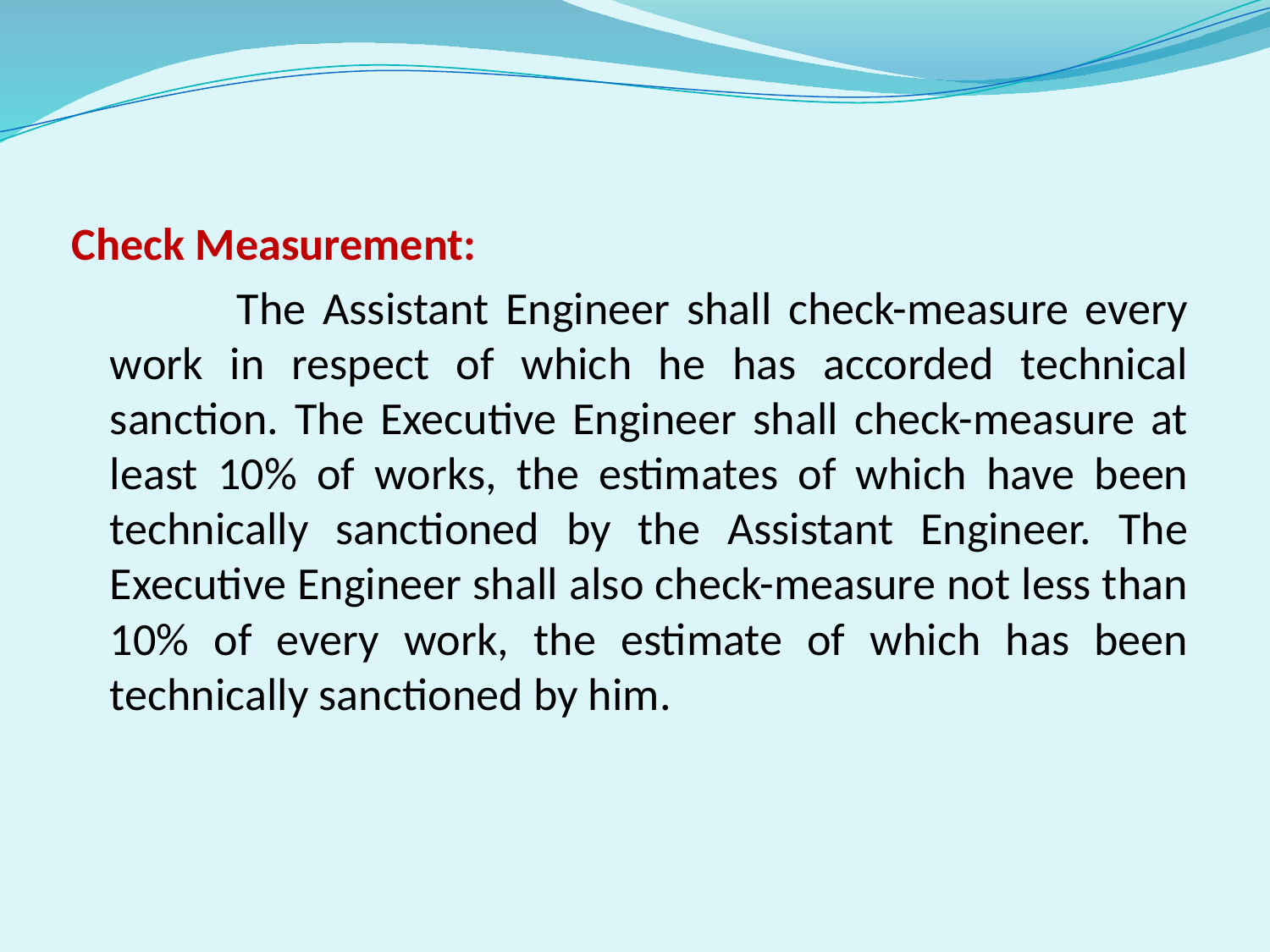

Check Measurement:
		The Assistant Engineer shall check-measure every work in respect of which he has accorded technical sanction. The Executive Engineer shall check-measure at least 10% of works, the estimates of which have been technically sanctioned by the Assistant Engineer. The Executive Engineer shall also check-measure not less than 10% of every work, the estimate of which has been technically sanctioned by him.